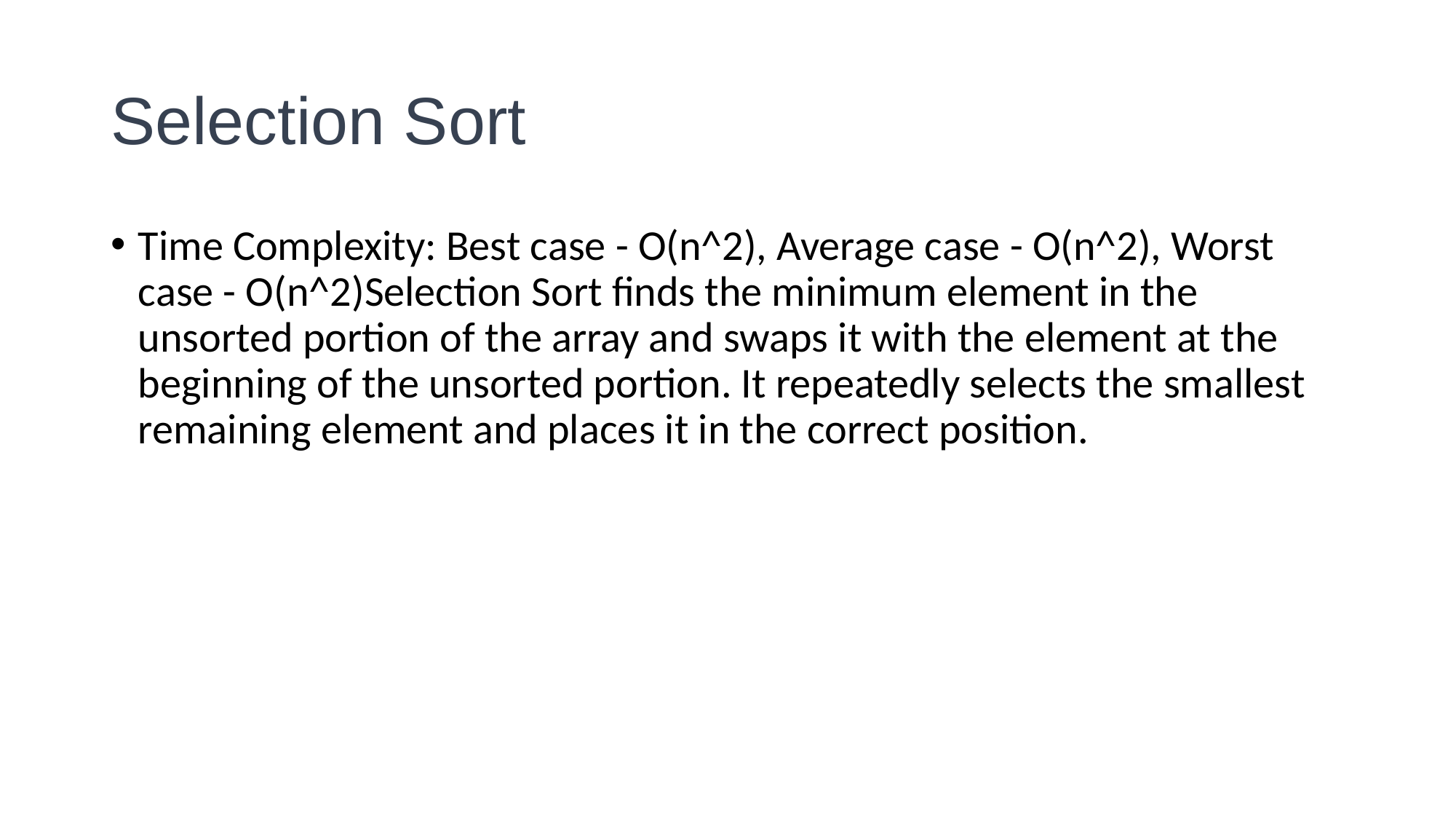

# Selection Sort
Time Complexity: Best case - O(n^2), Average case - O(n^2), Worst case - O(n^2)Selection Sort finds the minimum element in the unsorted portion of the array and swaps it with the element at the beginning of the unsorted portion. It repeatedly selects the smallest remaining element and places it in the correct position.